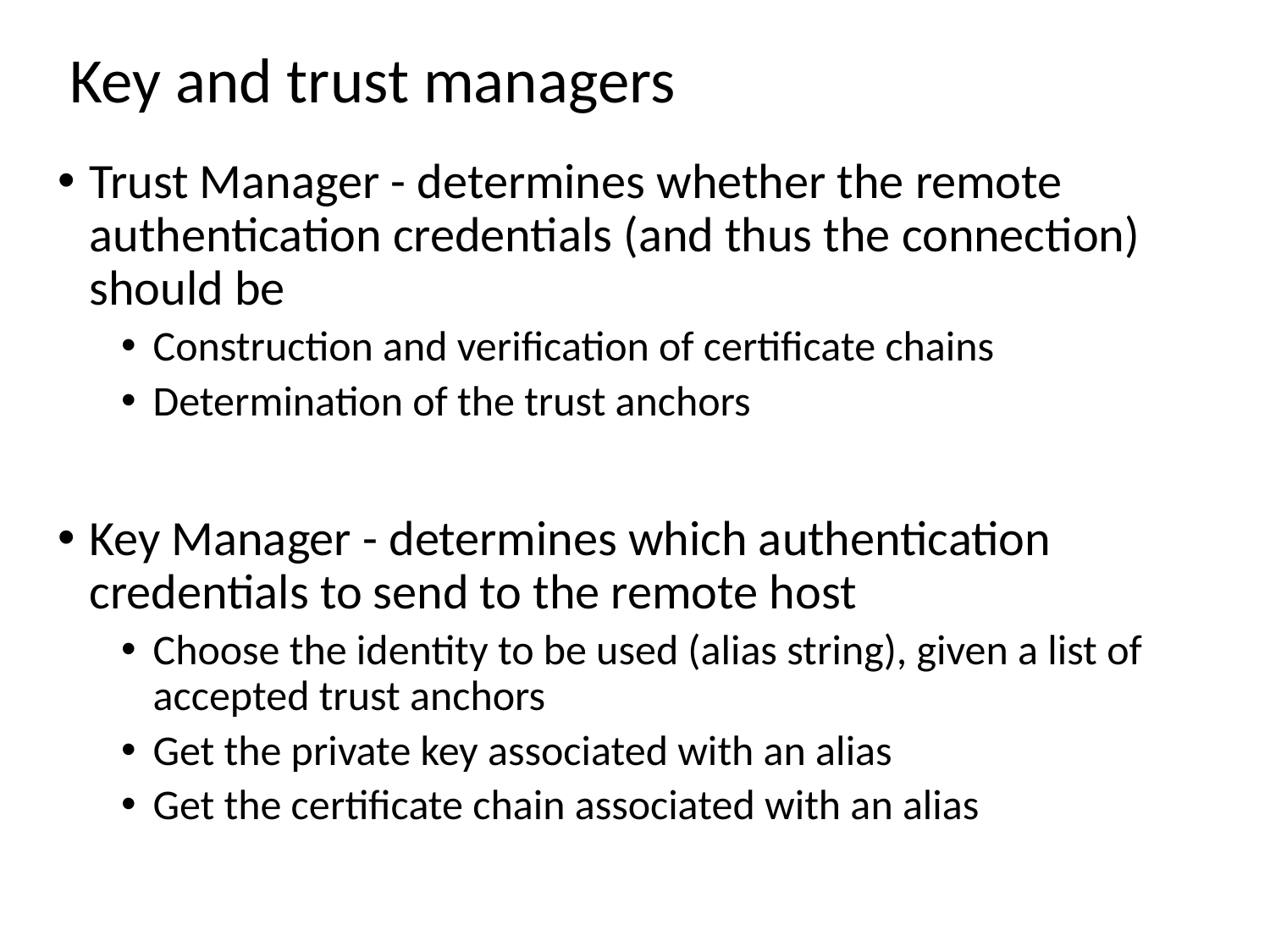

# Key and trust managers
Trust Manager - determines whether the remote authentication credentials (and thus the connection) should be
Construction and verification of certificate chains
Determination of the trust anchors

Key Manager - determines which authentication credentials to send to the remote host
Choose the identity to be used (alias string), given a list of accepted trust anchors
Get the private key associated with an alias
Get the certificate chain associated with an alias